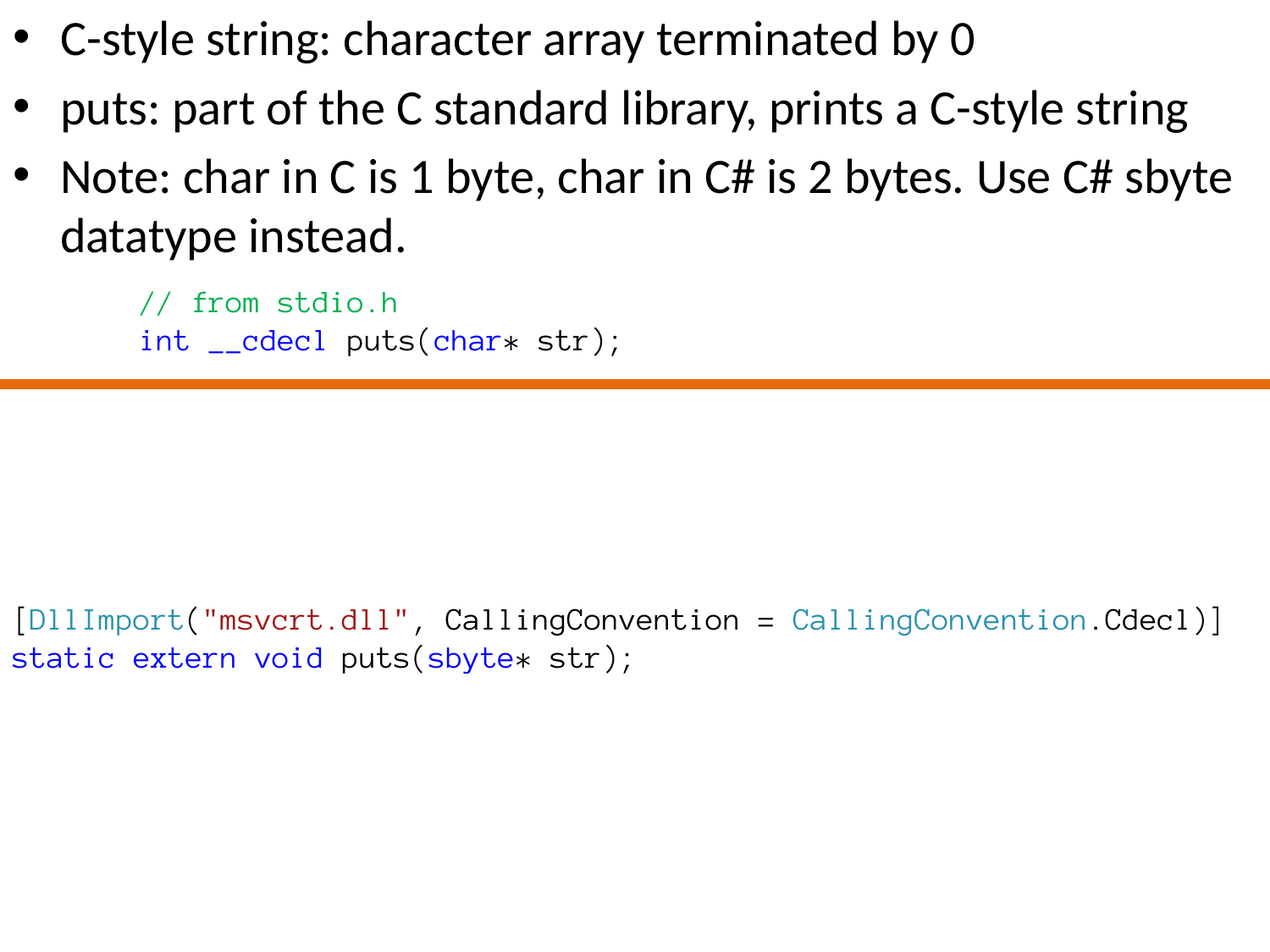

C-style string: character array terminated by 0
puts: part of the C standard library, prints a C-style string
Note: char in C is 1 byte, char in C# is 2 bytes. Use C# sbyte datatype instead.
// from stdio.h
int __cdecl puts(char* str);

[DllImport("msvcrt.dll", CallingConvention = CallingConvention.Cdecl)]
static extern void puts(sbyte* str);